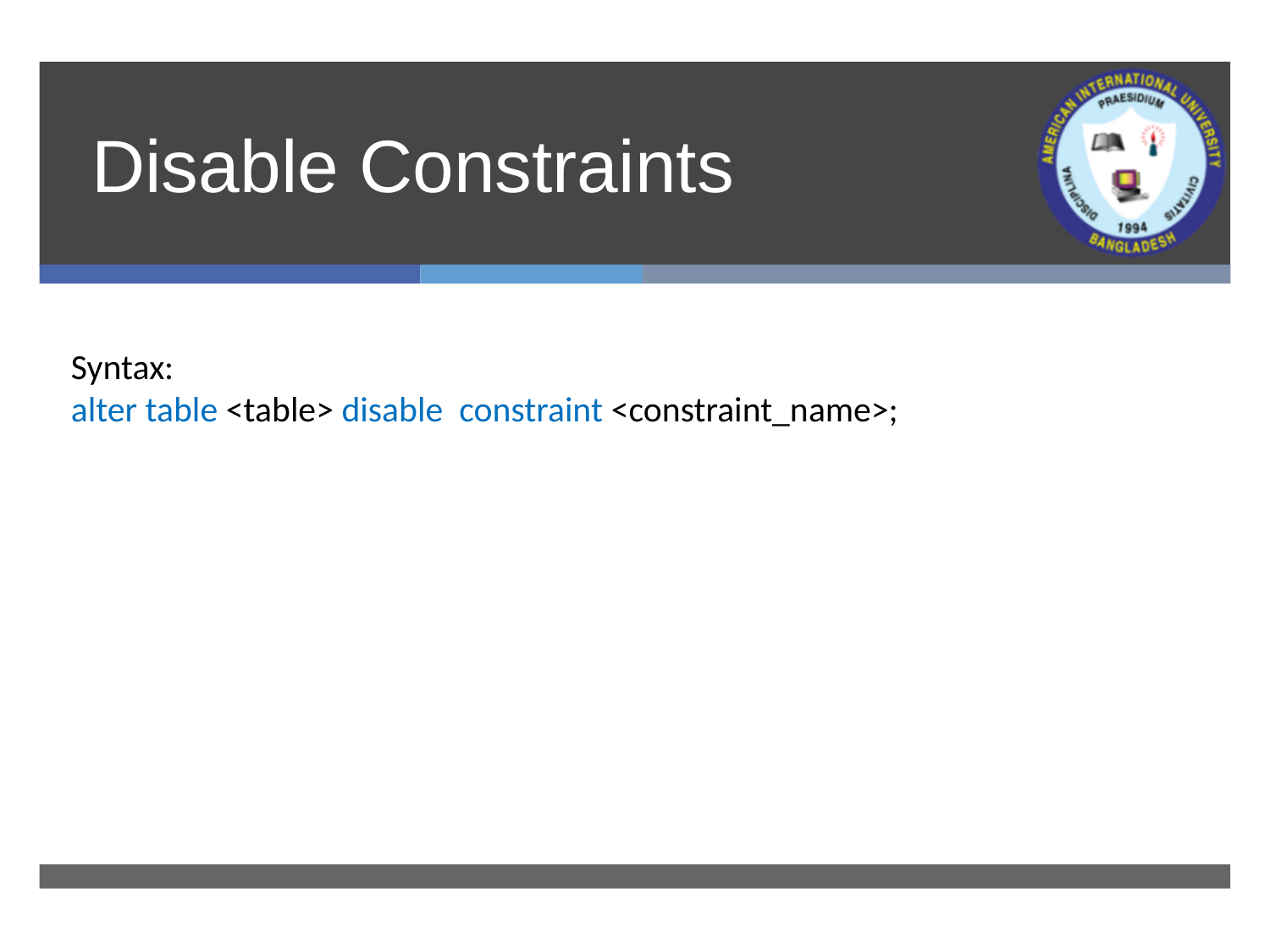

# Disable Constraints

Syntax:
alter table <table> disable  constraint <constraint_name>;